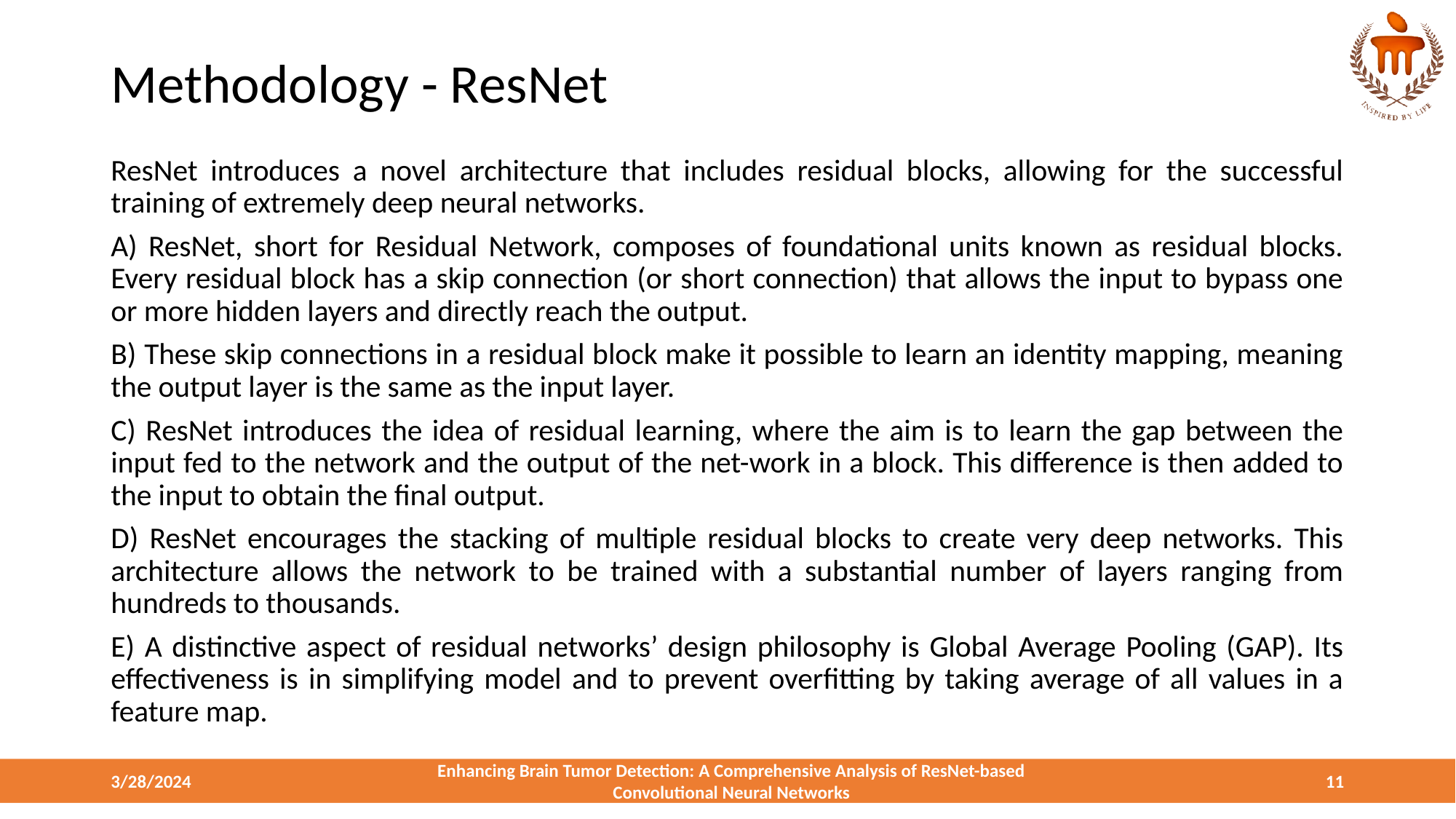

# Methodology - ResNet
ResNet introduces a novel architecture that includes residual blocks, allowing for the successful training of extremely deep neural networks.
A) ResNet, short for Residual Network, composes of foundational units known as residual blocks. Every residual block has a skip connection (or short connection) that allows the input to bypass one or more hidden layers and directly reach the output.
B) These skip connections in a residual block make it possible to learn an identity mapping, meaning the output layer is the same as the input layer.
C) ResNet introduces the idea of residual learning, where the aim is to learn the gap between the input fed to the network and the output of the net-work in a block. This difference is then added to the input to obtain the final output.
D) ResNet encourages the stacking of multiple residual blocks to create very deep networks. This architecture allows the network to be trained with a substantial number of layers ranging from hundreds to thousands.
E) A distinctive aspect of residual networks’ design philosophy is Global Average Pooling (GAP). Its effectiveness is in simplifying model and to prevent overfitting by taking average of all values in a feature map.
3/28/2024
Enhancing Brain Tumor Detection: A Comprehensive Analysis of ResNet-based Convolutional Neural Networks
11